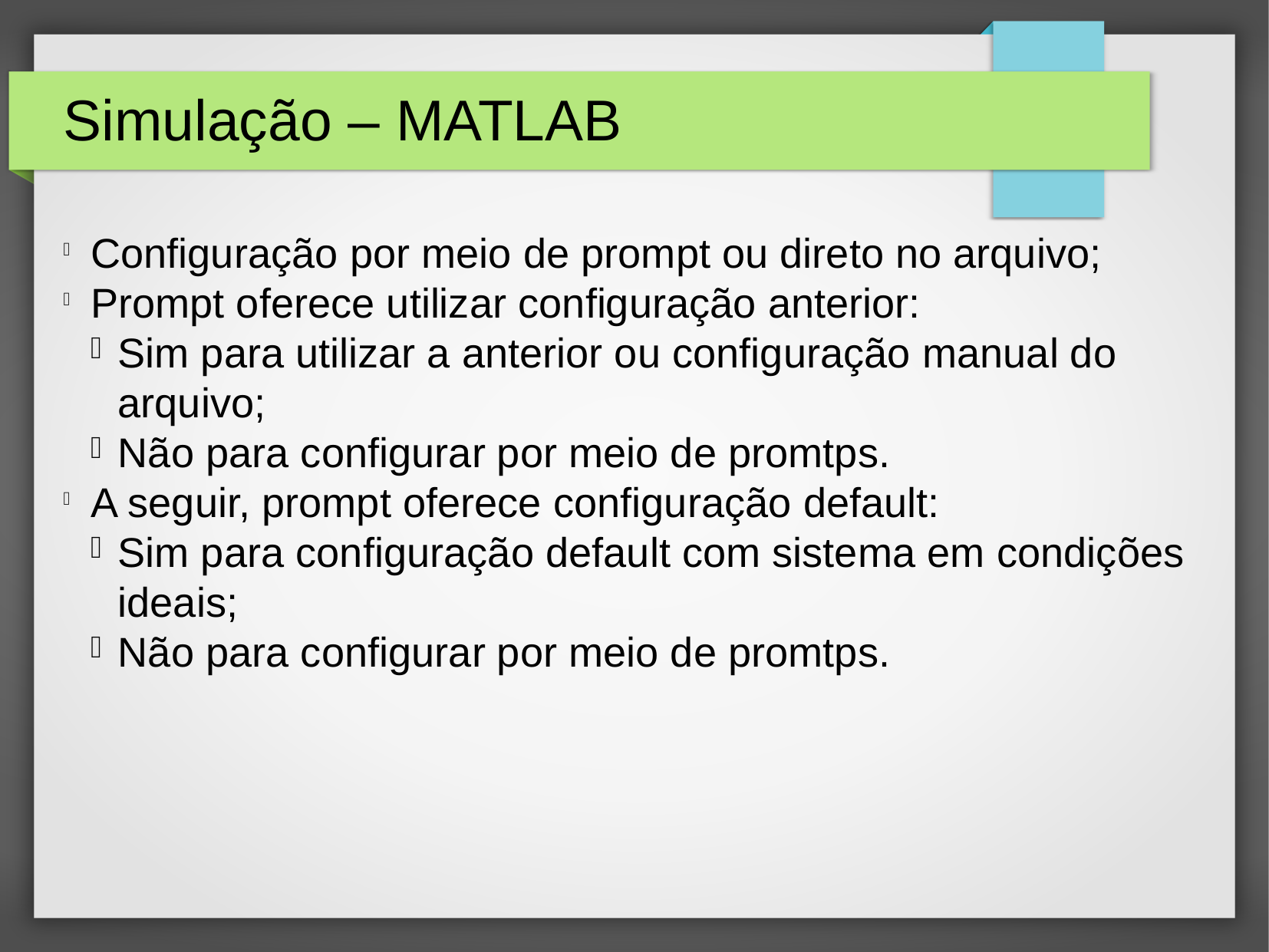

Simulação – MATLAB
Configuração por meio de prompt ou direto no arquivo;
Prompt oferece utilizar configuração anterior:
Sim para utilizar a anterior ou configuração manual do arquivo;
Não para configurar por meio de promtps.
A seguir, prompt oferece configuração default:
Sim para configuração default com sistema em condições ideais;
Não para configurar por meio de promtps.